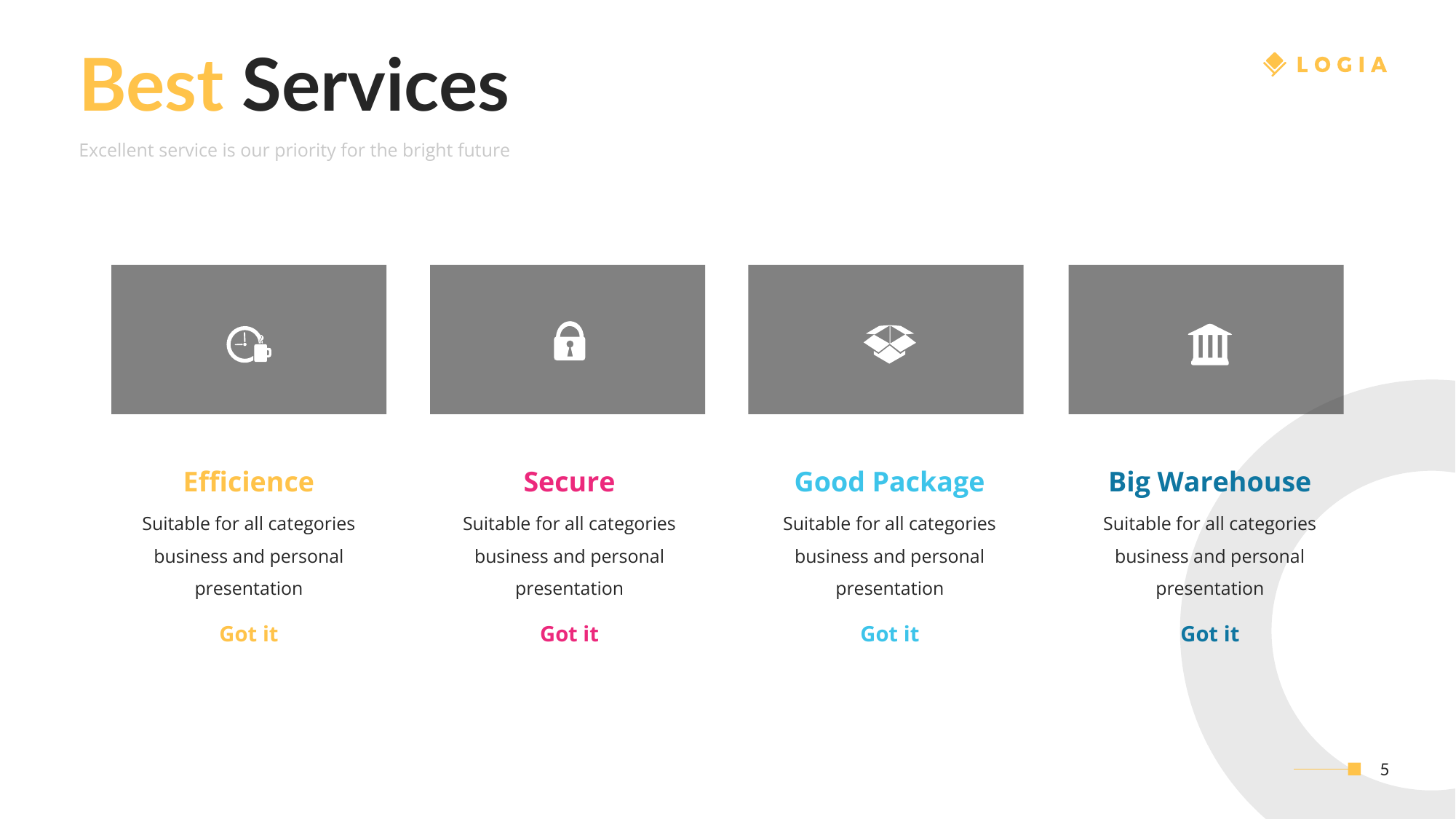

Best Services

Excellent service is our priority for the bright future

Efficience
Secure
Good Package
Big Warehouse
Suitable for all categories business and personal presentation
Suitable for all categories business and personal presentation
Suitable for all categories business and personal presentation
Suitable for all categories business and personal presentation
Got it
Got it
Got it
Got it